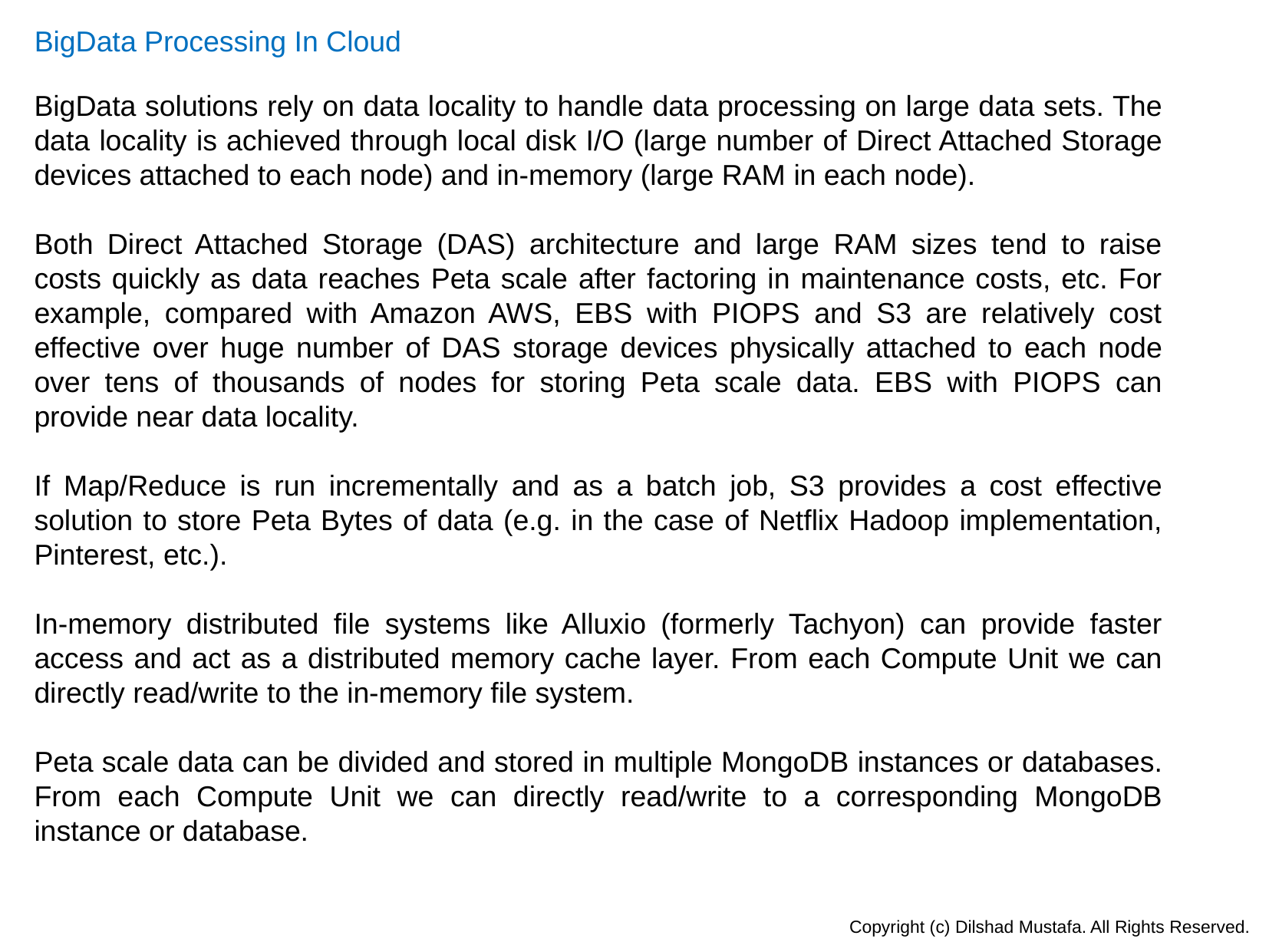

BigData Processing In Cloud
BigData solutions rely on data locality to handle data processing on large data sets. The data locality is achieved through local disk I/O (large number of Direct Attached Storage devices attached to each node) and in-memory (large RAM in each node).

Both Direct Attached Storage (DAS) architecture and large RAM sizes tend to raise costs quickly as data reaches Peta scale after factoring in maintenance costs, etc. For example, compared with Amazon AWS, EBS with PIOPS and S3 are relatively cost effective over huge number of DAS storage devices physically attached to each node over tens of thousands of nodes for storing Peta scale data. EBS with PIOPS can provide near data locality.

If Map/Reduce is run incrementally and as a batch job, S3 provides a cost effective solution to store Peta Bytes of data (e.g. in the case of Netflix Hadoop implementation, Pinterest, etc.).

In-memory distributed file systems like Alluxio (formerly Tachyon) can provide faster access and act as a distributed memory cache layer. From each Compute Unit we can directly read/write to the in-memory file system.

Peta scale data can be divided and stored in multiple MongoDB instances or databases. From each Compute Unit we can directly read/write to a corresponding MongoDB instance or database.
Copyright (c) Dilshad Mustafa. All Rights Reserved.